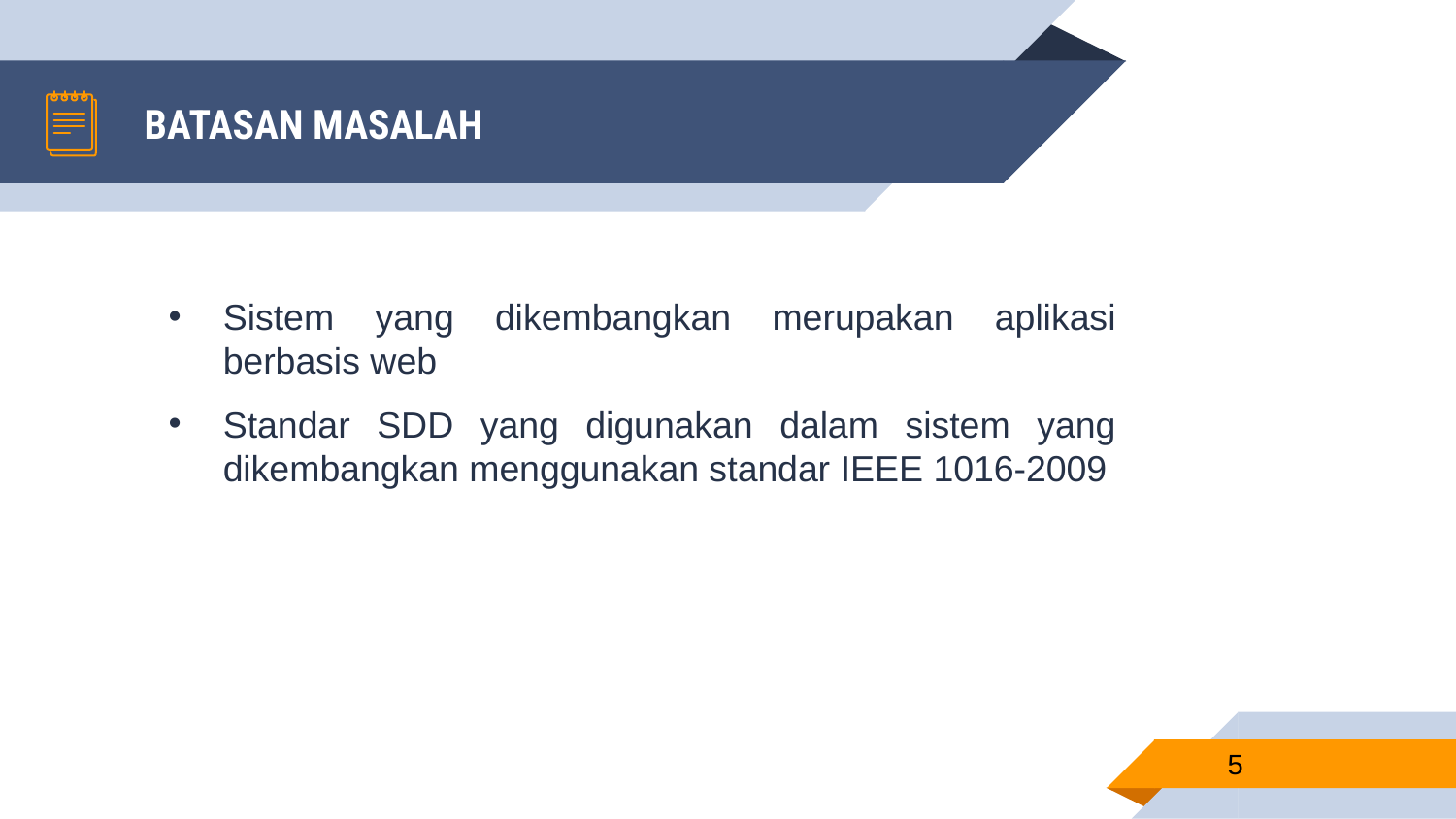

# BATASAN MASALAH

Sistem yang dikembangkan merupakan aplikasi berbasis web
Standar SDD yang digunakan dalam sistem yang dikembangkan menggunakan standar IEEE 1016-2009
5